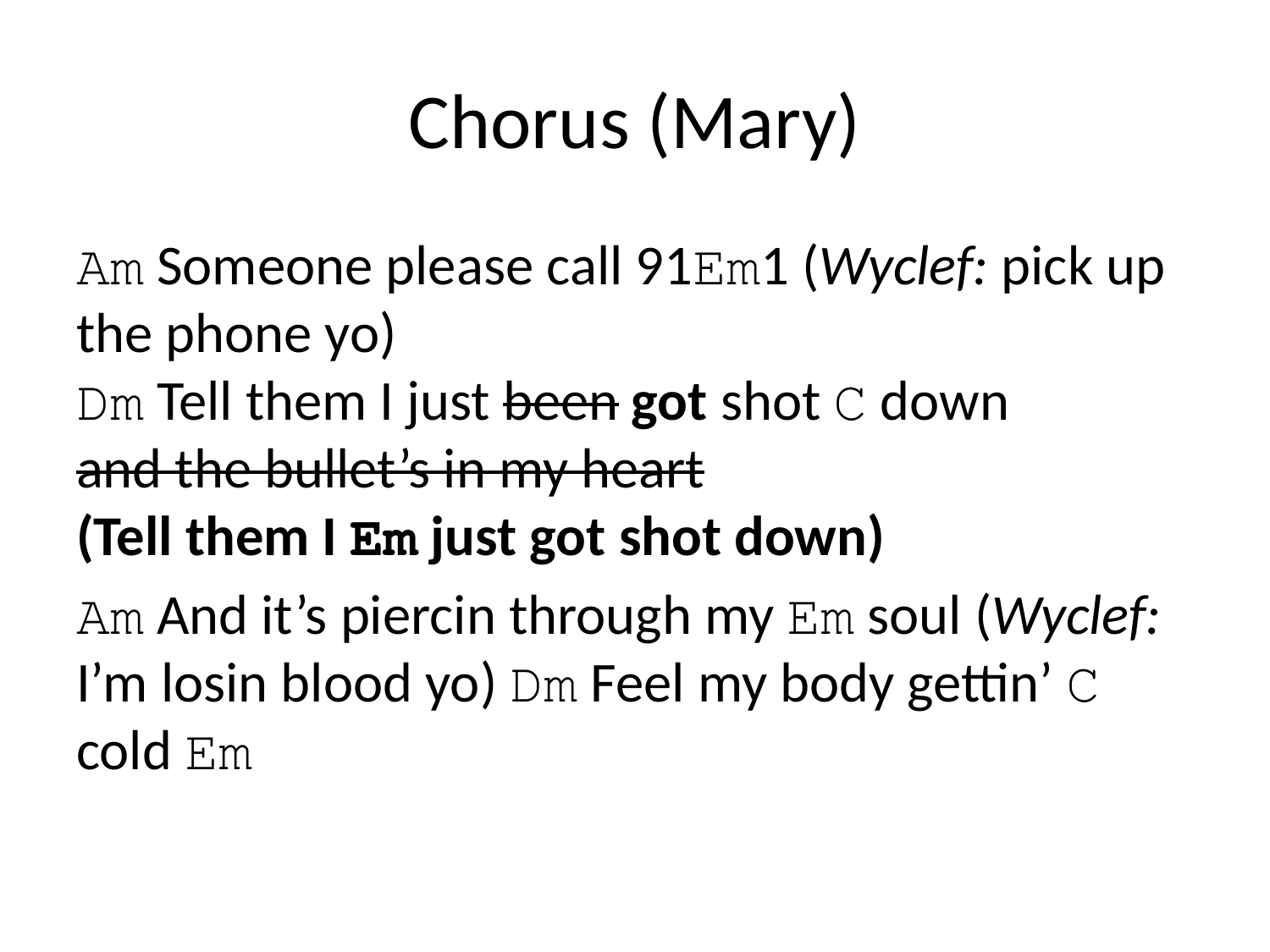

# Chorus (Mary)
Am Someone please call 91Em1 (Wyclef: pick up the phone yo)
Dm Tell them I just been got shot C down
and the bullet’s in my heart
(Tell them I Em just got shot down)
Am And it’s piercin through my Em soul (Wyclef: I’m losin blood yo) Dm Feel my body gettin’ C cold Em